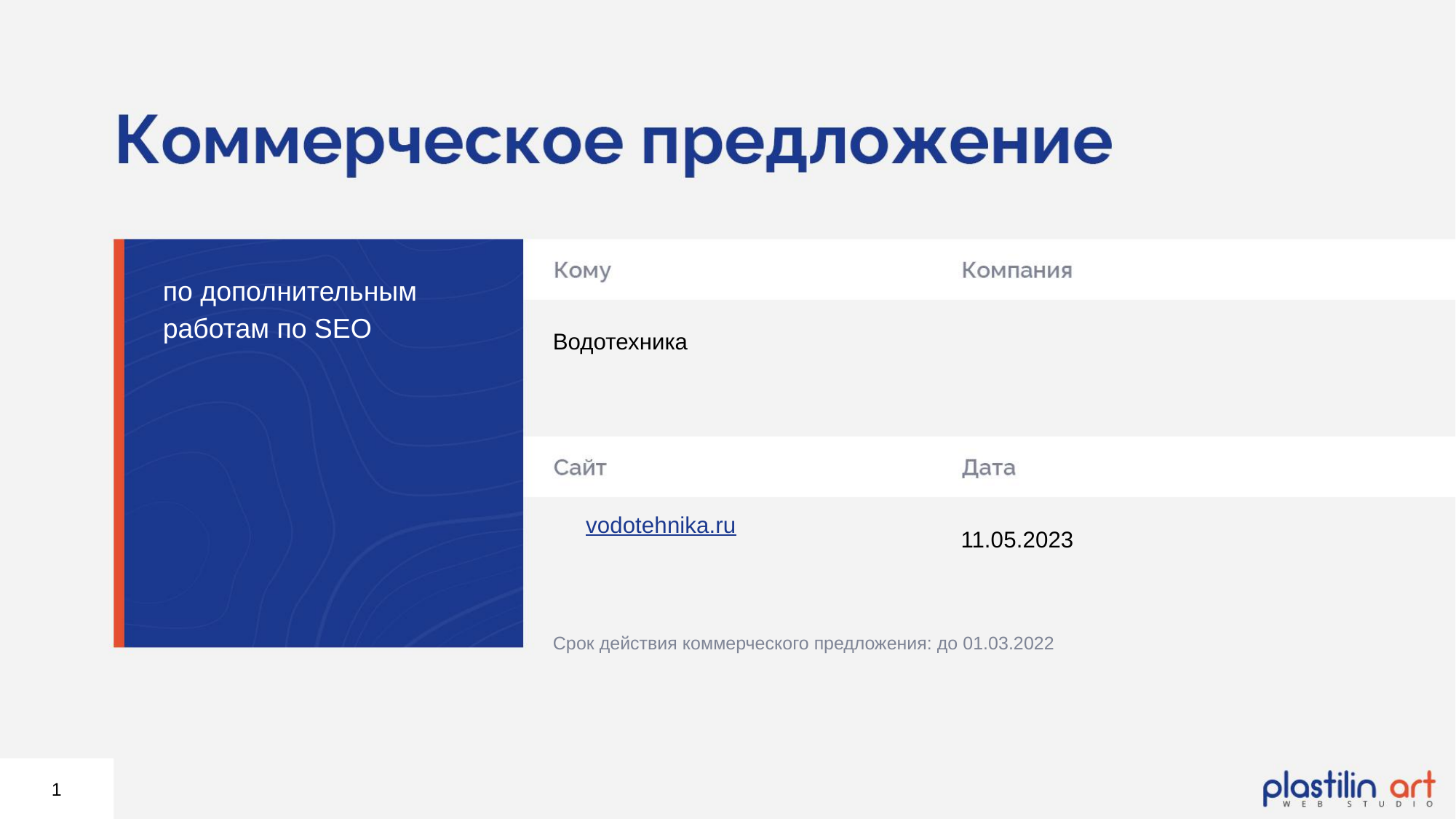

по дополнительным работам по SEO
Водотехника
vodotehnika.ru
11.05.2023
Срок действия коммерческого предложения: до 01.03.2022
1